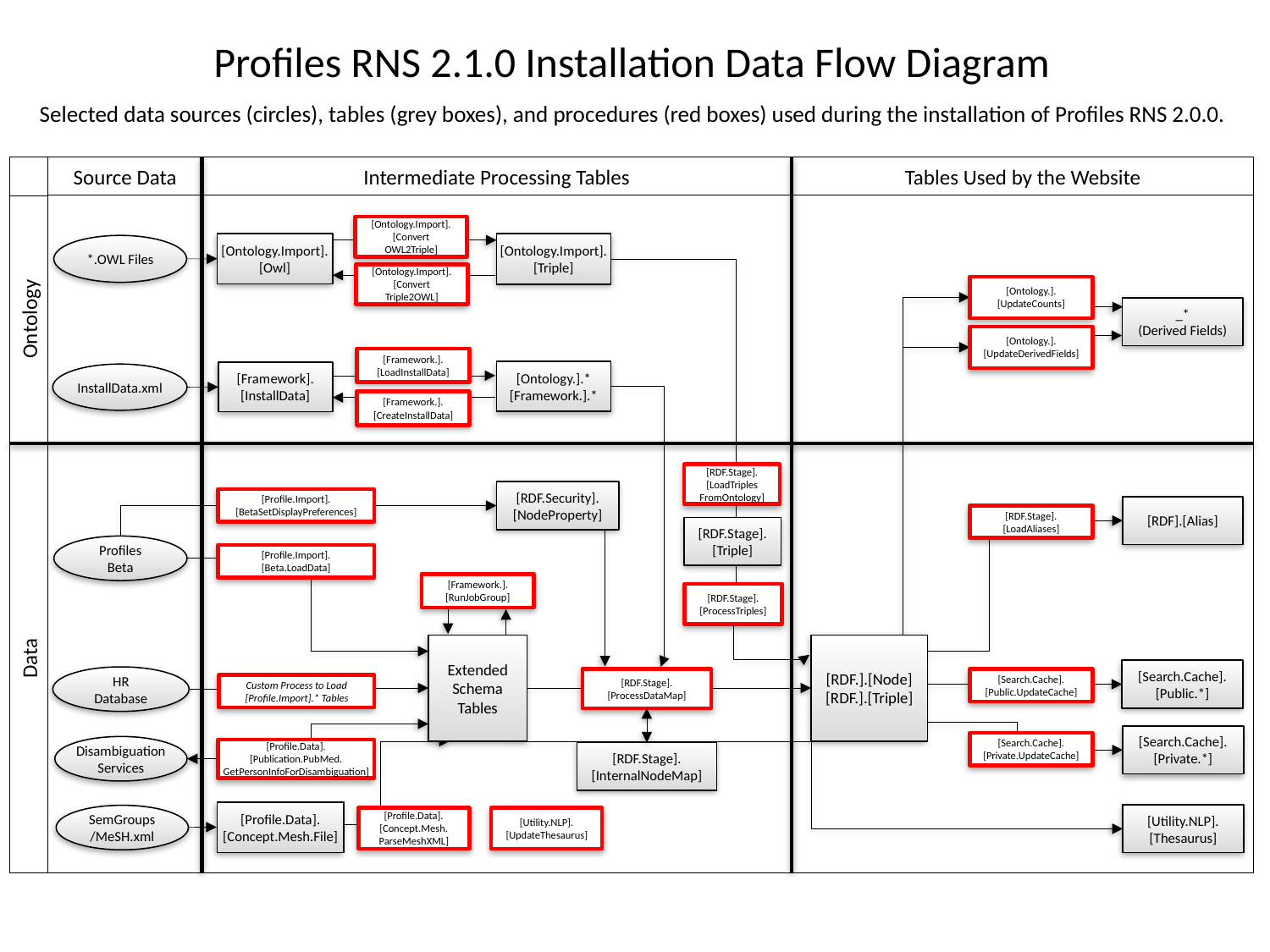

Profiles RNS 2.1.0 Installation Data Flow Diagram
Selected data sources (circles), tables (grey boxes), and procedures (red boxes) used during the installation of Profiles RNS 2.0.0.

Source Data
Intermediate Processing Tables
Tables Used by the Website
[Ontology.Import].
[Convert
OWL2Triple]
[Ontology.Import].
[Owl]
[Ontology.Import].
[Triple]
*.OWL Files
[Ontology.Import].
[Convert
Triple2OWL]
[Ontology.].
[UpdateCounts]
_*
(Derived Fields)
Ontology
[Ontology.].
[UpdateDerivedFields]
[Framework.].
[LoadInstallData]
[Ontology.].*
[Framework.].*
[Framework].
[InstallData]
InstallData.xml
[Framework.].
[CreateInstallData]
[RDF.Stage].
[LoadTriples
FromOntology]
[RDF.Security].
[NodeProperty]
[Profile.Import].
[BetaSetDisplayPreferences]
[RDF].[Alias]
[RDF.Stage].
[LoadAliases]
[RDF.Stage].
[Triple]
Profiles Beta
[Profile.Import].
[Beta.LoadData]
[Framework.].
[RunJobGroup]
[RDF.Stage].
[ProcessTriples]
Extended
Schema
Tables
[RDF.].[Node]
[RDF.].[Triple]
Data
[Search.Cache].
[Public.*]
HR Database
[Search.Cache].
[Public.UpdateCache]
[RDF.Stage].
[ProcessDataMap]
Custom Process to Load
[Profile.Import].* Tables
[Search.Cache].
[Private.*]
[Search.Cache].
[Private.UpdateCache]
Disambiguation Services
[Profile.Data].
[Publication.PubMed.
GetPersonInfoForDisambiguation]
[RDF.Stage].
[InternalNodeMap]
[Profile.Data].
[Concept.Mesh.File]
[Utility.NLP].
[Thesaurus]
SemGroups/MeSH.xml
[Profile.Data].
[Concept.Mesh.
ParseMeshXML]
[Utility.NLP].
[UpdateThesaurus]